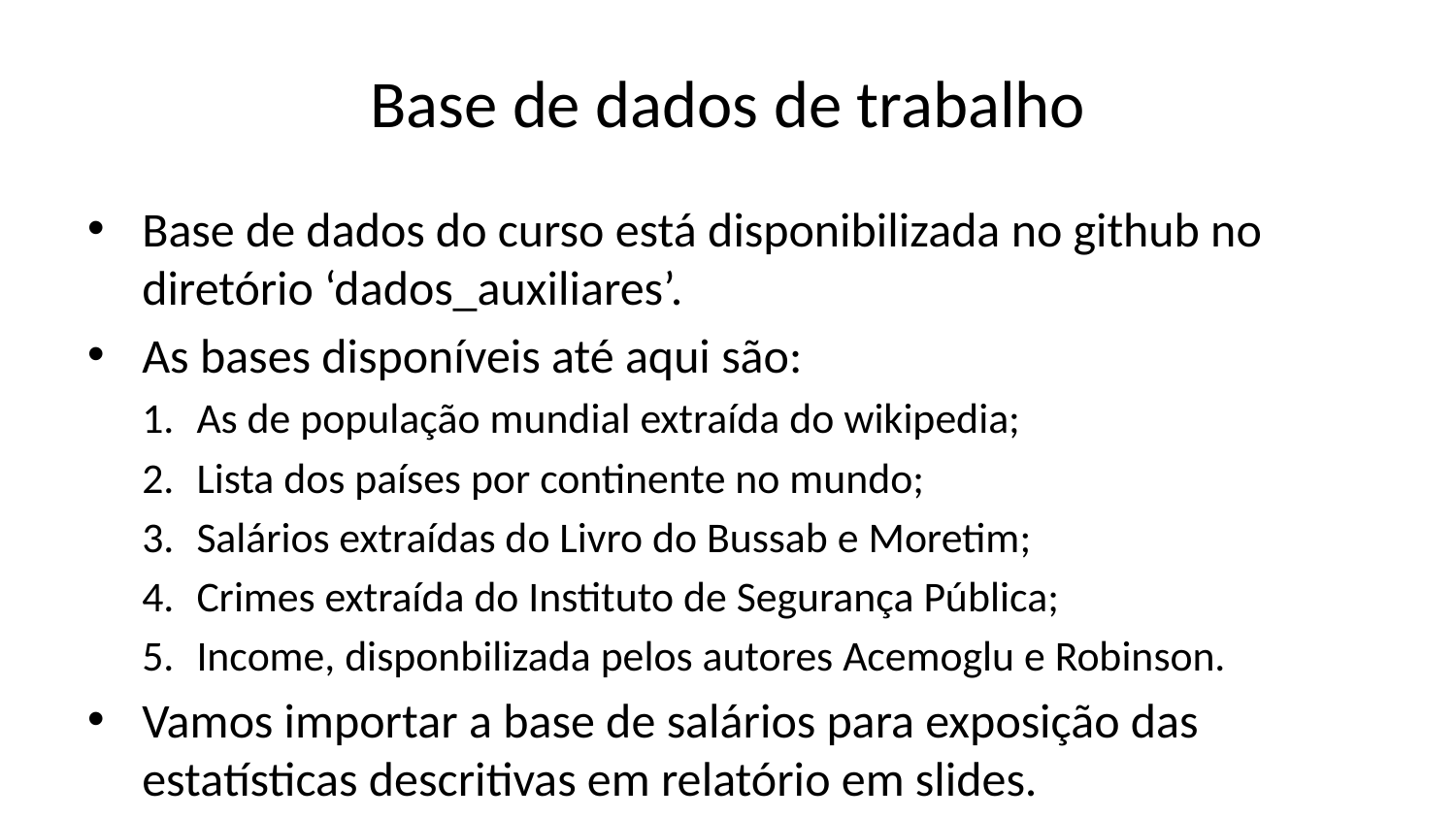

# Base de dados de trabalho
Base de dados do curso está disponibilizada no github no diretório ‘dados_auxiliares’.
As bases disponíveis até aqui são:
As de população mundial extraída do wikipedia;
Lista dos países por continente no mundo;
Salários extraídas do Livro do Bussab e Moretim;
Crimes extraída do Instituto de Segurança Pública;
Income, disponbilizada pelos autores Acemoglu e Robinson.
Vamos importar a base de salários para exposição das estatísticas descritivas em relatório em slides.